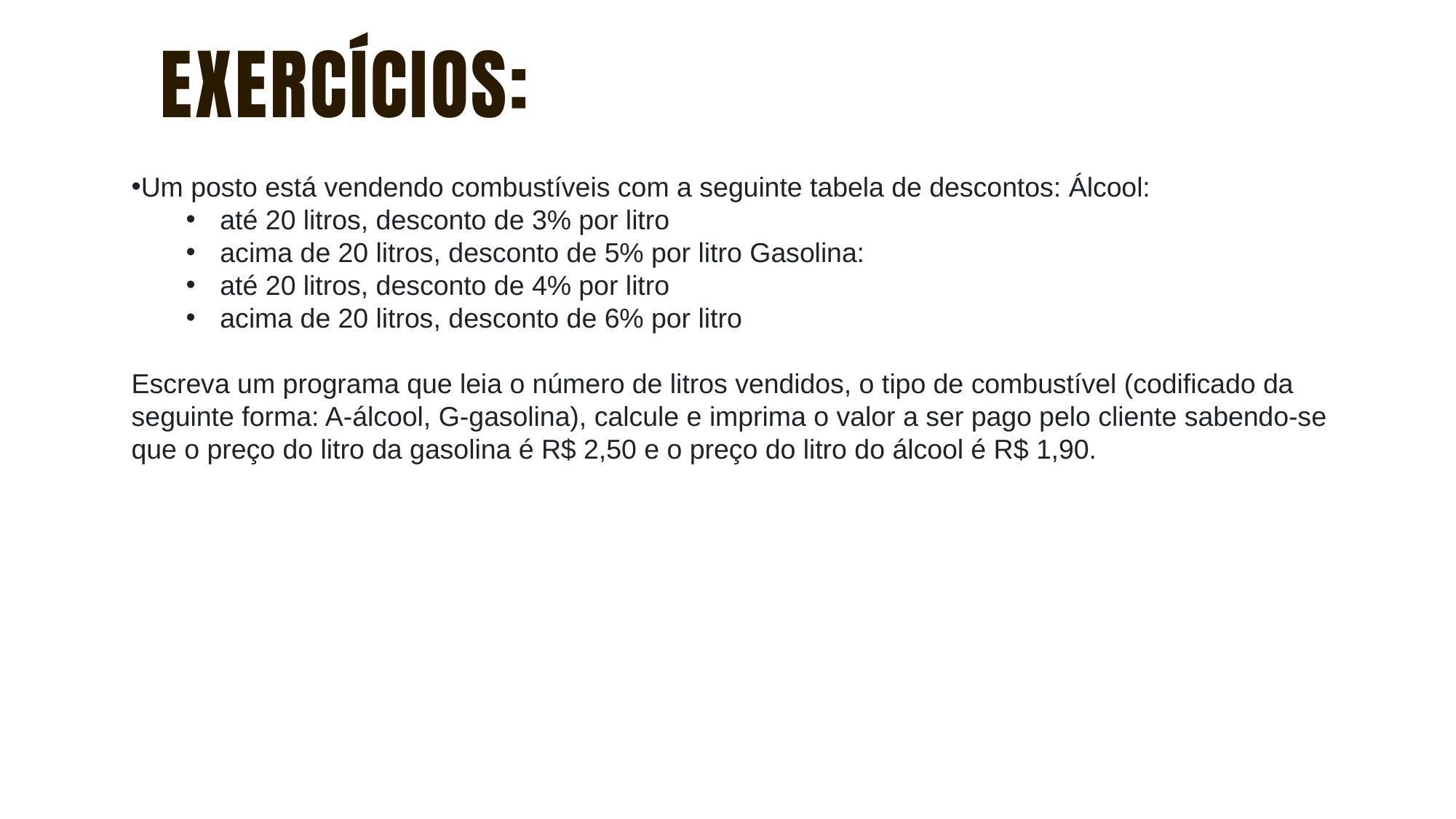

# Exercícios:
Um posto está vendendo combustíveis com a seguinte tabela de descontos: Álcool:
até 20 litros, desconto de 3% por litro
acima de 20 litros, desconto de 5% por litro Gasolina:
até 20 litros, desconto de 4% por litro
acima de 20 litros, desconto de 6% por litro

Escreva um programa que leia o número de litros vendidos, o tipo de combustível (codificado da seguinte forma: A-álcool, G-gasolina), calcule e imprima o valor a ser pago pelo cliente sabendo-se que o preço do litro da gasolina é R$ 2,50 e o preço do litro do álcool é R$ 1,90.